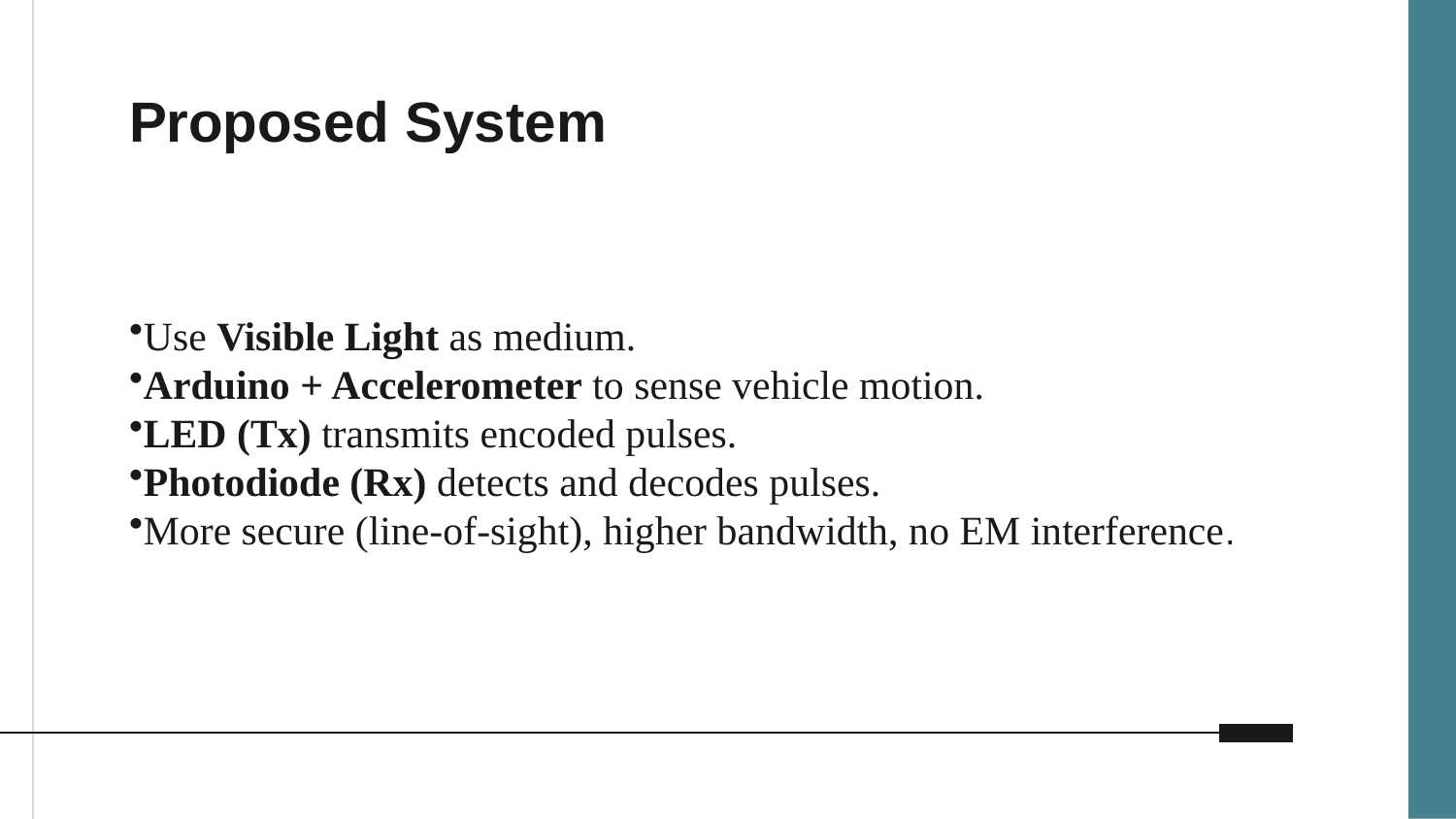

# Proposed System

Use Visible Light as medium.
Arduino + Accelerometer to sense vehicle motion.
LED (Tx) transmits encoded pulses.
Photodiode (Rx) detects and decodes pulses.
More secure (line-of-sight), higher bandwidth, no EM interference.